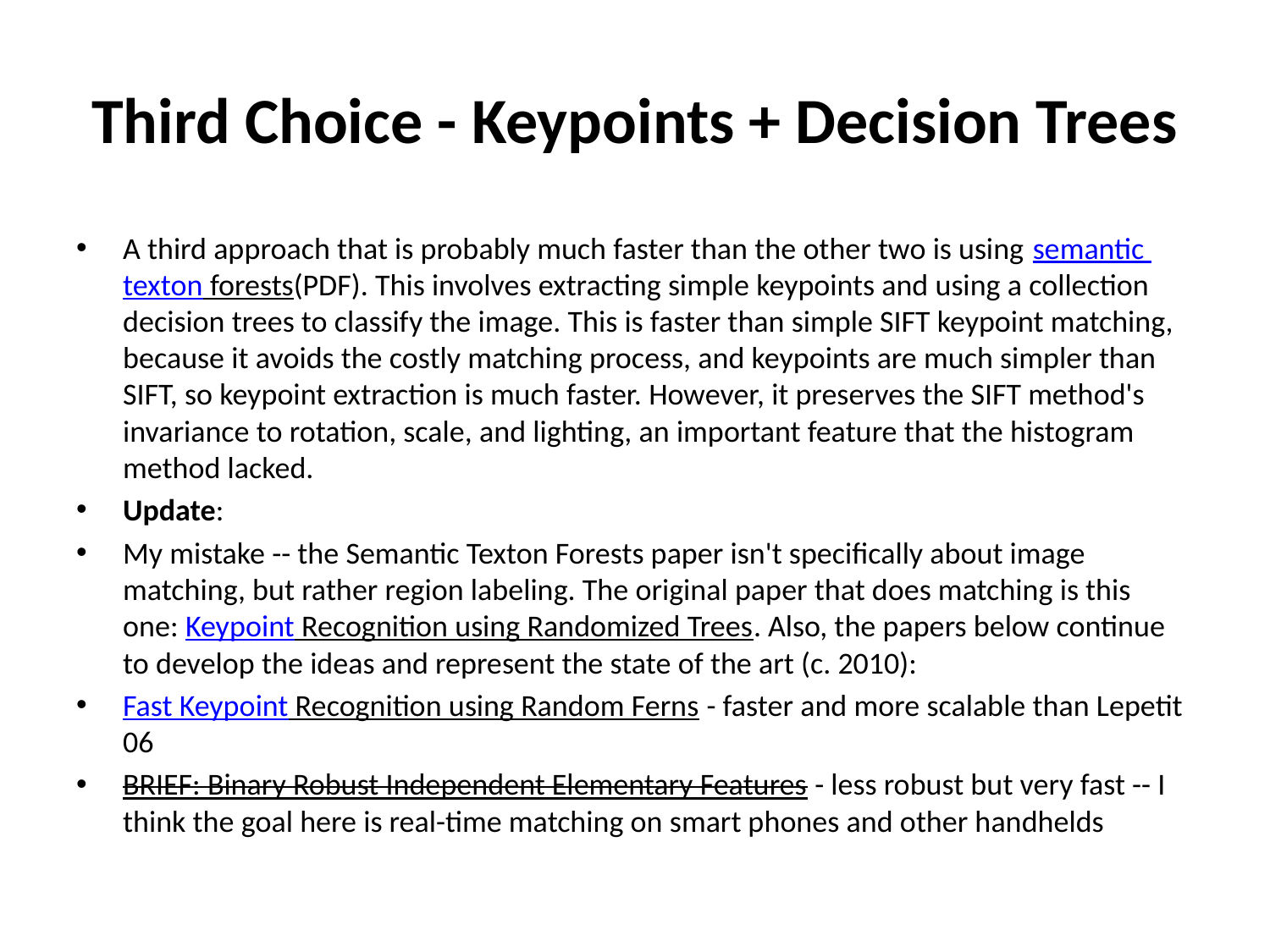

# Third Choice - Keypoints + Decision Trees
A third approach that is probably much faster than the other two is using semantic texton forests(PDF). This involves extracting simple keypoints and using a collection decision trees to classify the image. This is faster than simple SIFT keypoint matching, because it avoids the costly matching process, and keypoints are much simpler than SIFT, so keypoint extraction is much faster. However, it preserves the SIFT method's invariance to rotation, scale, and lighting, an important feature that the histogram method lacked.
Update:
My mistake -- the Semantic Texton Forests paper isn't specifically about image matching, but rather region labeling. The original paper that does matching is this one: Keypoint Recognition using Randomized Trees. Also, the papers below continue to develop the ideas and represent the state of the art (c. 2010):
Fast Keypoint Recognition using Random Ferns - faster and more scalable than Lepetit 06
BRIEF: Binary Robust Independent Elementary Features - less robust but very fast -- I think the goal here is real-time matching on smart phones and other handhelds